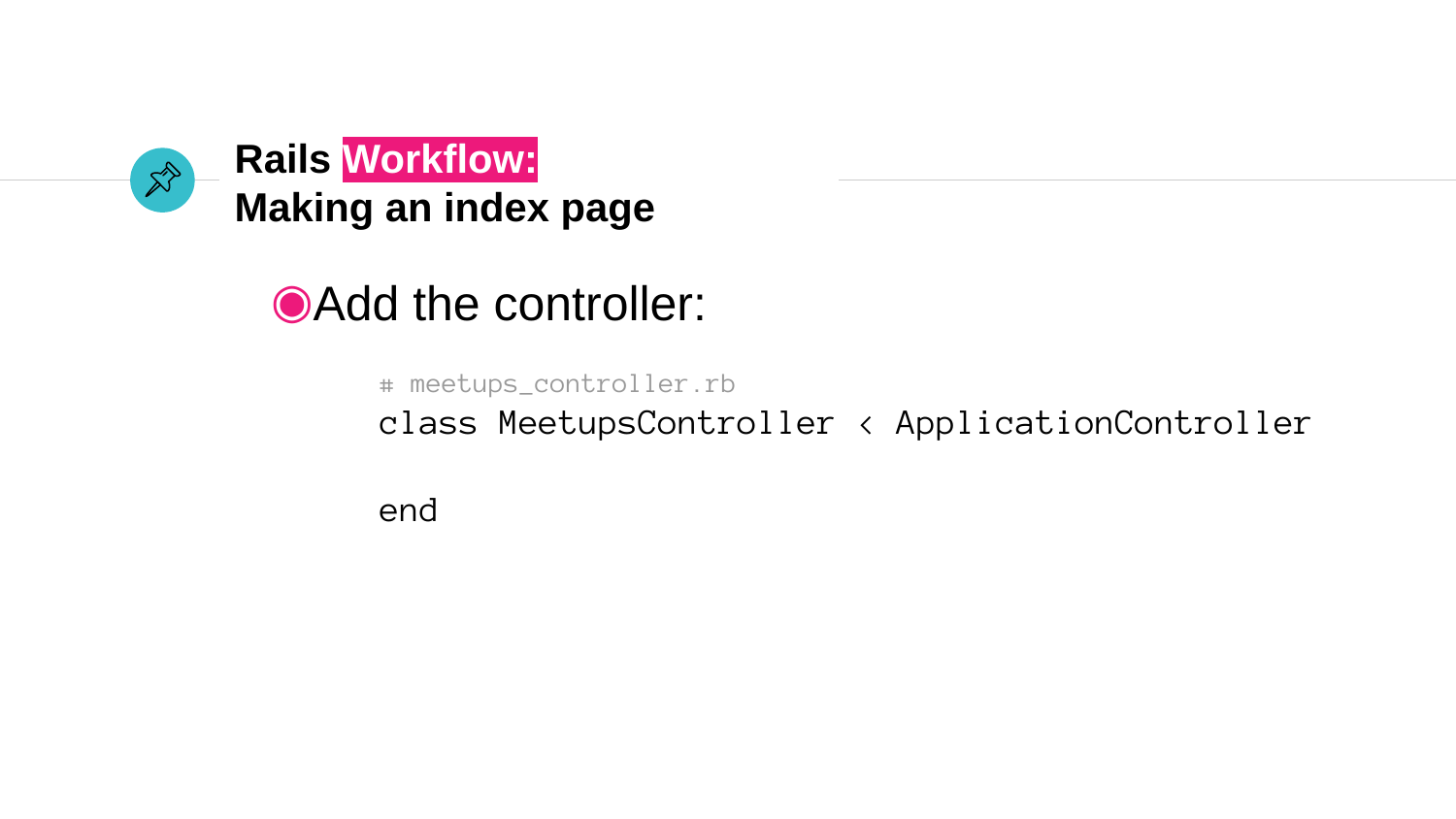

# Rails Workflow:
Making an index page

Add the controller:

# meetups_controller.rb
class MeetupsController < ApplicationController

end